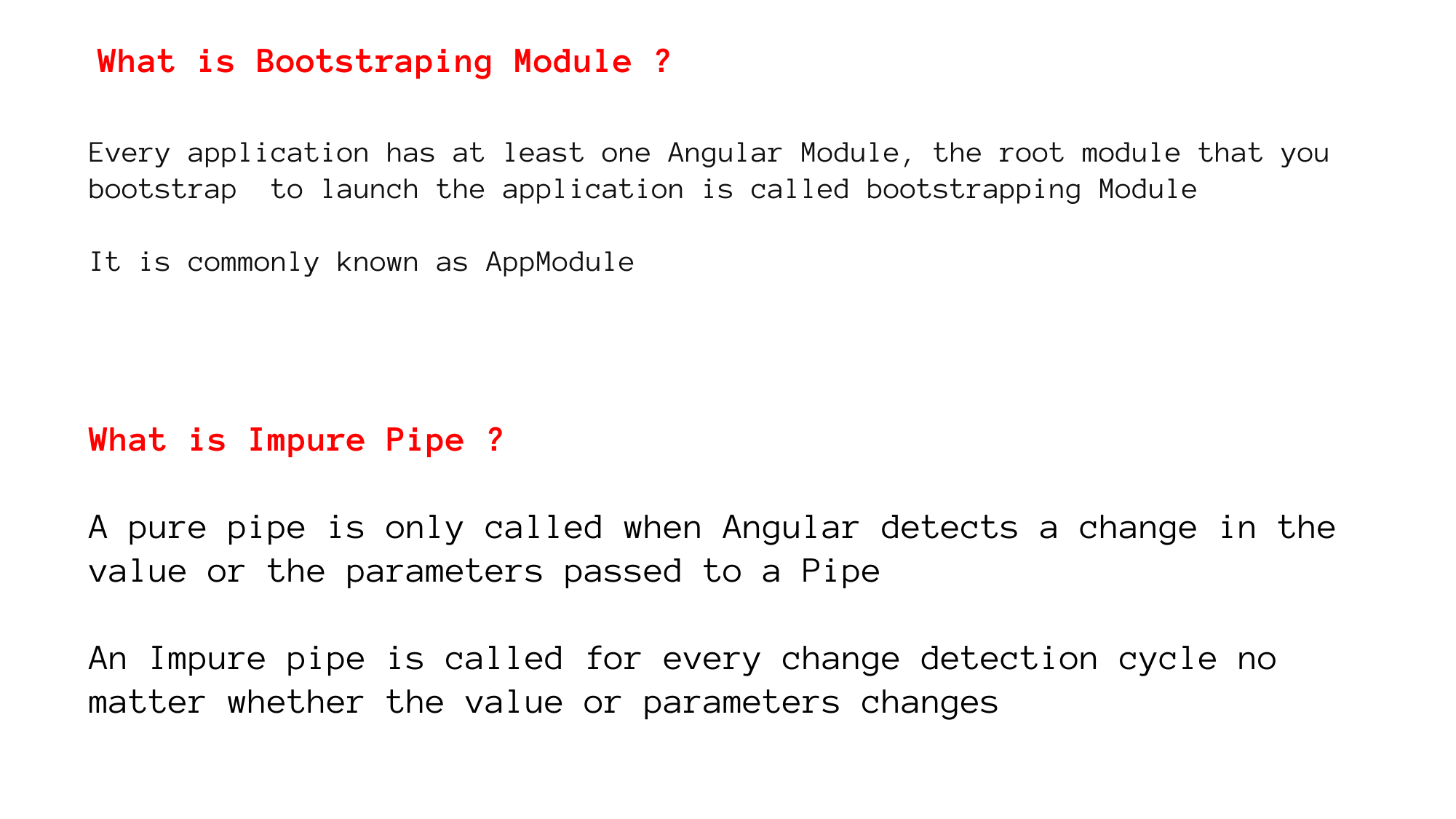

What is Bootstraping Module ?
Every application has at least one Angular Module, the root module that you bootstrap  to launch the application is called bootstrapping Module

It is commonly known as AppModule
What is Impure Pipe ?

A pure pipe is only called when Angular detects a change in the value or the parameters passed to a Pipe

An Impure pipe is called for every change detection cycle no matter whether the value or parameters changes